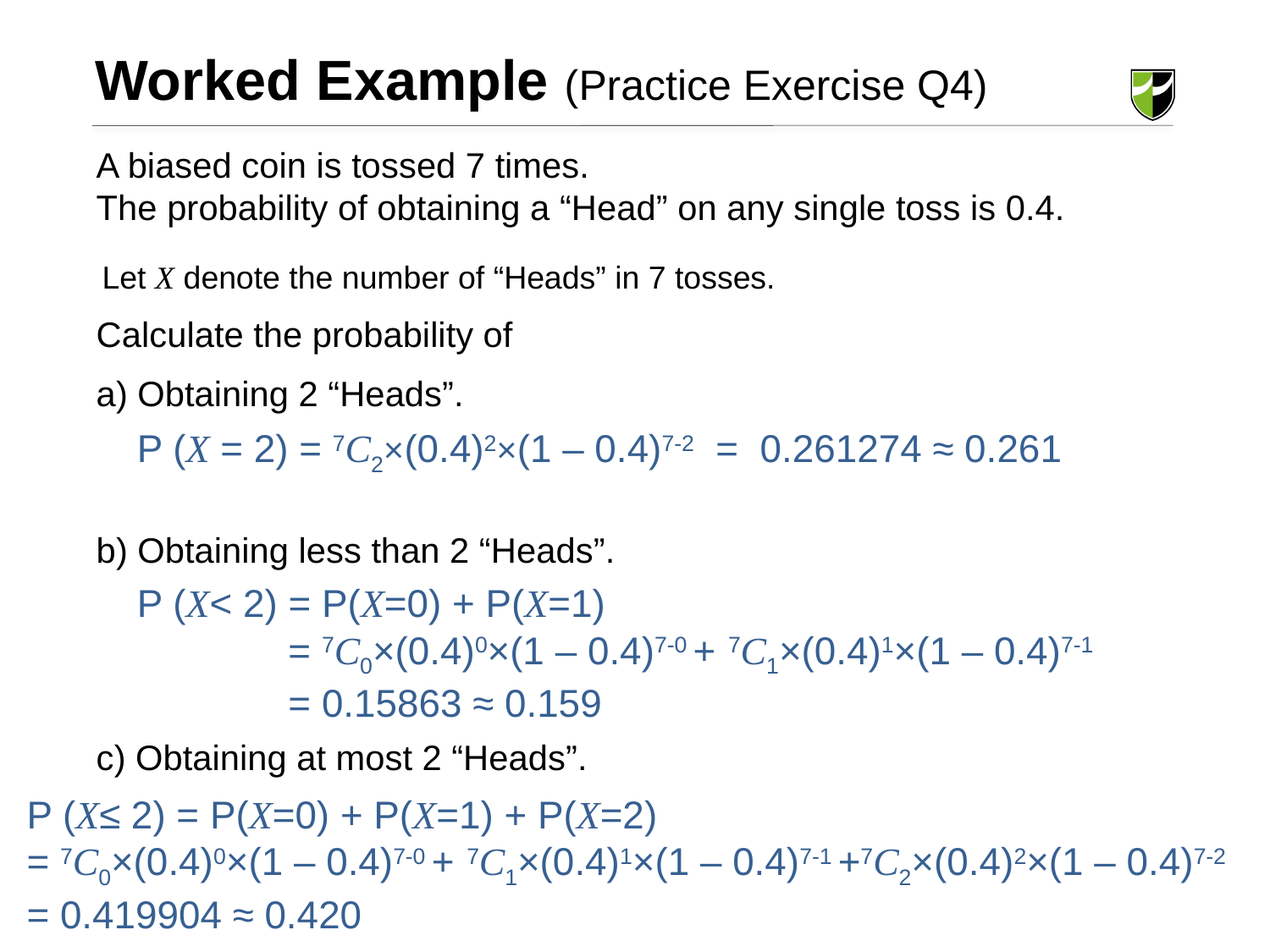

Worked Example (Practice Exercise Q4)
A biased coin is tossed 7 times.
The probability of obtaining a “Head” on any single toss is 0.4.

Calculate the probability of

a) Obtaining 2 “Heads”.

b) Obtaining less than 2 “Heads”.

c) Obtaining at most 2 “Heads”.

Let X denote the number of “Heads” in 7 tosses.
P (X = 2) = 7C2×(0.4)2×(1 – 0.4)7-2  =  0.261274 ≈ 0.261
P (X< 2) = P(X=0) + P(X=1)
              = 7C0×(0.4)0×(1 – 0.4)7-0 +  7C1×(0.4)1×(1 – 0.4)7-1
              = 0.15863 ≈ 0.159
P (X≤ 2) = P(X=0) + P(X=1) + P(X=2)
= 7C0×(0.4)0×(1 – 0.4)7-0 +  7C1×(0.4)1×(1 – 0.4)7-1 +7C2×(0.4)2×(1 – 0.4)7-2
= 0.419904 ≈ 0.420